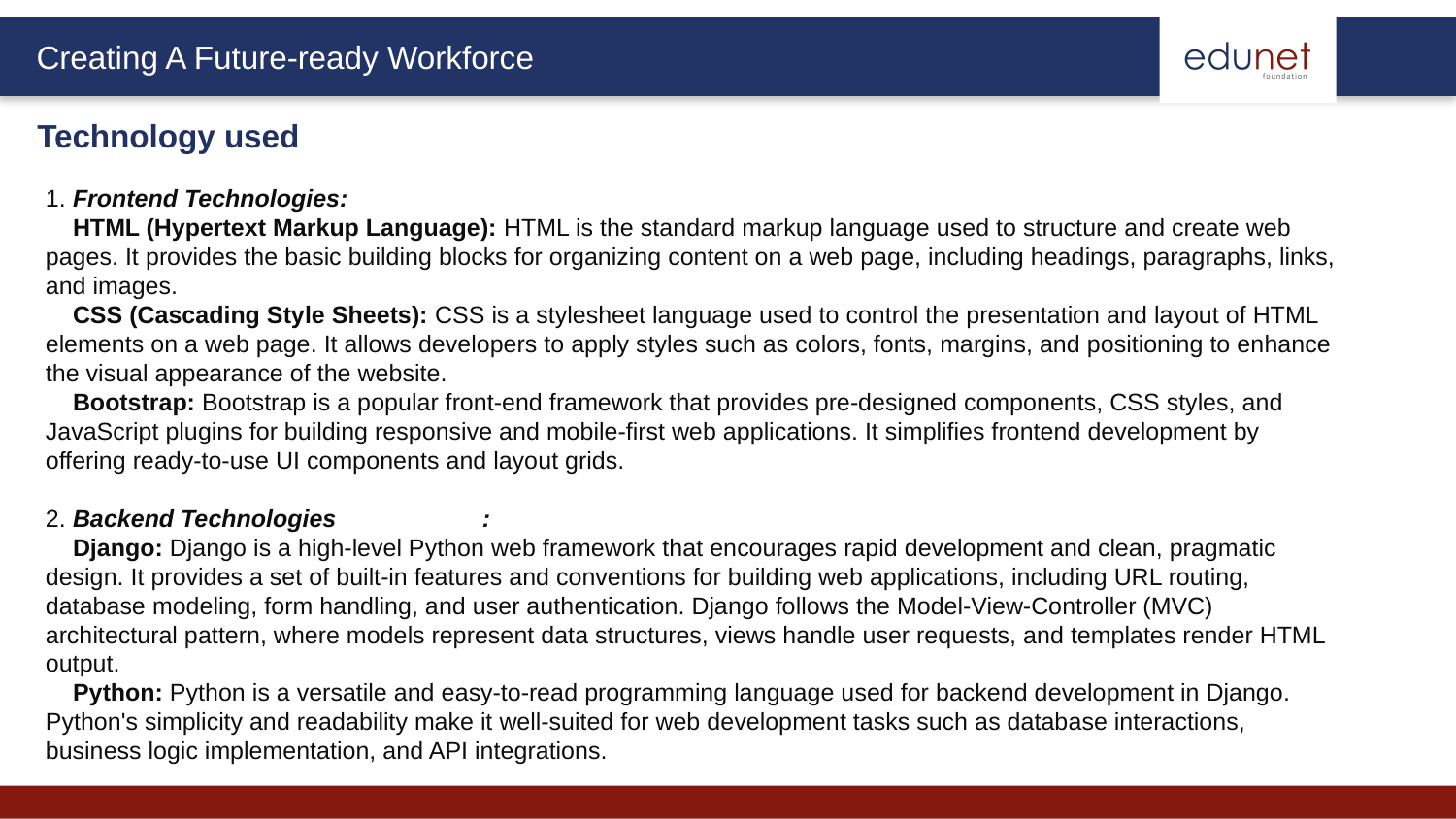

Technology used

1. Frontend Technologies:
    HTML (Hypertext Markup Language): HTML is the standard markup language used to structure and create web pages. It provides the basic building blocks for organizing content on a web page, including headings, paragraphs, links, and images.
    CSS (Cascading Style Sheets): CSS is a stylesheet language used to control the presentation and layout of HTML elements on a web page. It allows developers to apply styles such as colors, fonts, margins, and positioning to enhance the visual appearance of the website.
    Bootstrap: Bootstrap is a popular front-end framework that provides pre-designed components, CSS styles, and JavaScript plugins for building responsive and mobile-first web applications. It simplifies frontend development by offering ready-to-use UI components and layout grids.

2. Backend Technologies	:
    Django: Django is a high-level Python web framework that encourages rapid development and clean, pragmatic design. It provides a set of built-in features and conventions for building web applications, including URL routing, database modeling, form handling, and user authentication. Django follows the Model-View-Controller (MVC) architectural pattern, where models represent data structures, views handle user requests, and templates render HTML output.
    Python: Python is a versatile and easy-to-read programming language used for backend development in Django. Python's simplicity and readability make it well-suited for web development tasks such as database interactions, business logic implementation, and API integrations.